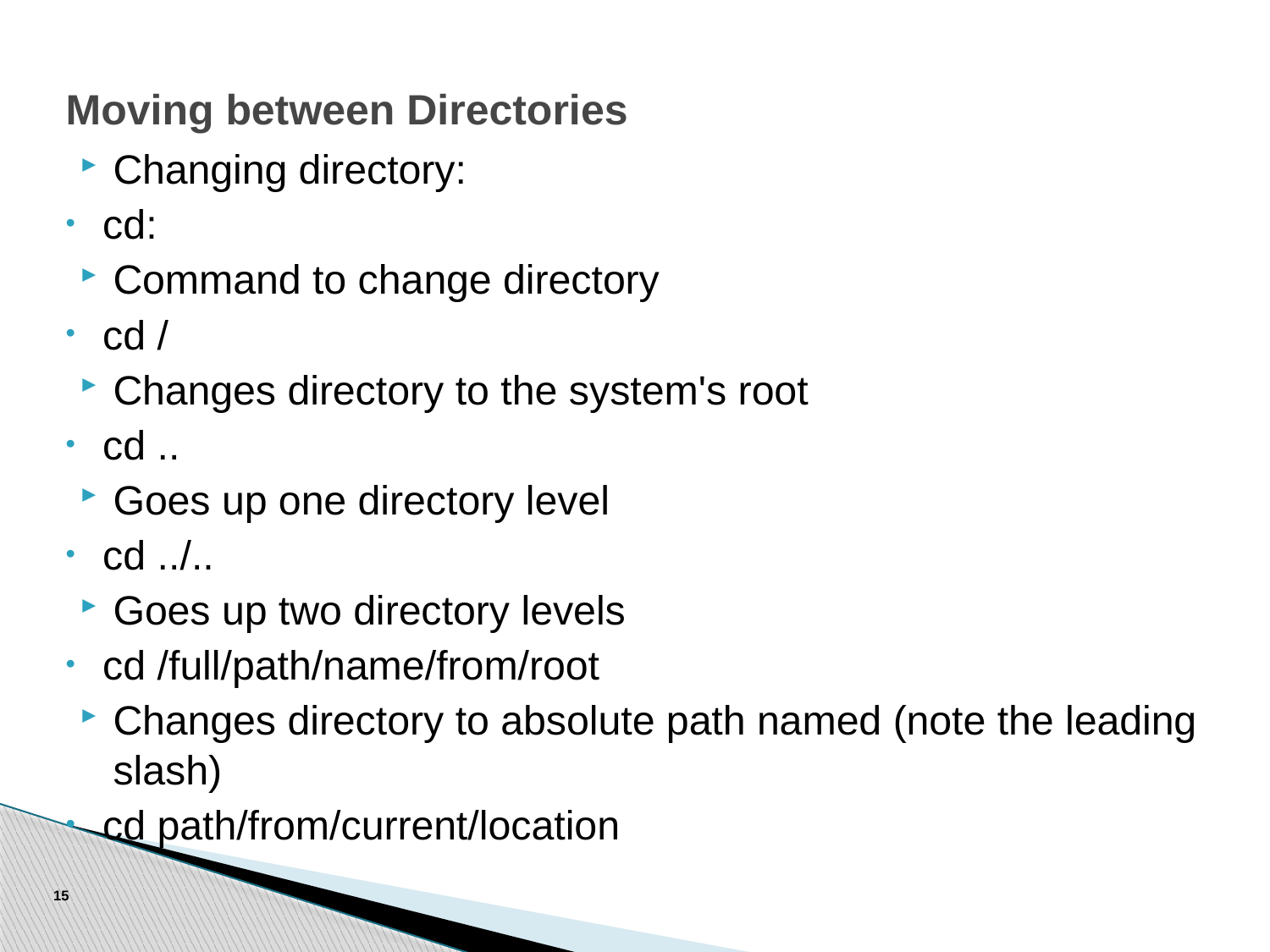

# Moving between Directories
Changing directory:
cd:
Command to change directory
cd /
Changes directory to the system's root
cd ..
Goes up one directory level
cd ../..
Goes up two directory levels
cd /full/path/name/from/root
Changes directory to absolute path named (note the leading slash)
cd path/from/current/location
15